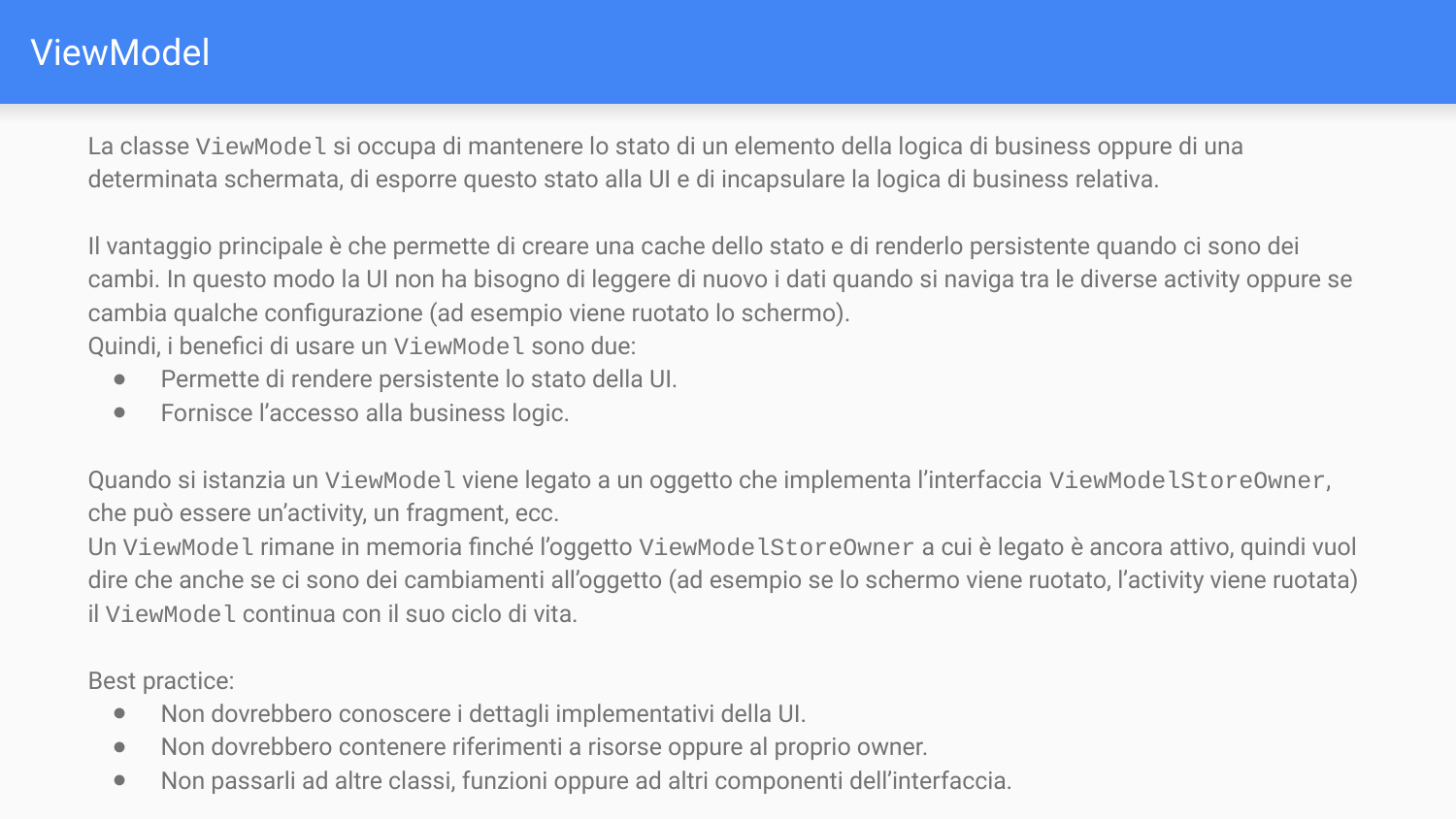

# ViewModel
La classe ViewModel si occupa di mantenere lo stato di un elemento della logica di business oppure di una determinata schermata, di esporre questo stato alla UI e di incapsulare la logica di business relativa.

Il vantaggio principale è che permette di creare una cache dello stato e di renderlo persistente quando ci sono dei cambi. In questo modo la UI non ha bisogno di leggere di nuovo i dati quando si naviga tra le diverse activity oppure se cambia qualche configurazione (ad esempio viene ruotato lo schermo).
Quindi, i benefici di usare un ViewModel sono due:
Permette di rendere persistente lo stato della UI.
Fornisce l’accesso alla business logic.

Quando si istanzia un ViewModel viene legato a un oggetto che implementa l’interfaccia ViewModelStoreOwner, che può essere un’activity, un fragment, ecc.
Un ViewModel rimane in memoria finché l’oggetto ViewModelStoreOwner a cui è legato è ancora attivo, quindi vuol dire che anche se ci sono dei cambiamenti all’oggetto (ad esempio se lo schermo viene ruotato, l’activity viene ruotata) il ViewModel continua con il suo ciclo di vita.

Best practice:
Non dovrebbero conoscere i dettagli implementativi della UI.
Non dovrebbero contenere riferimenti a risorse oppure al proprio owner.
Non passarli ad altre classi, funzioni oppure ad altri componenti dell’interfaccia.